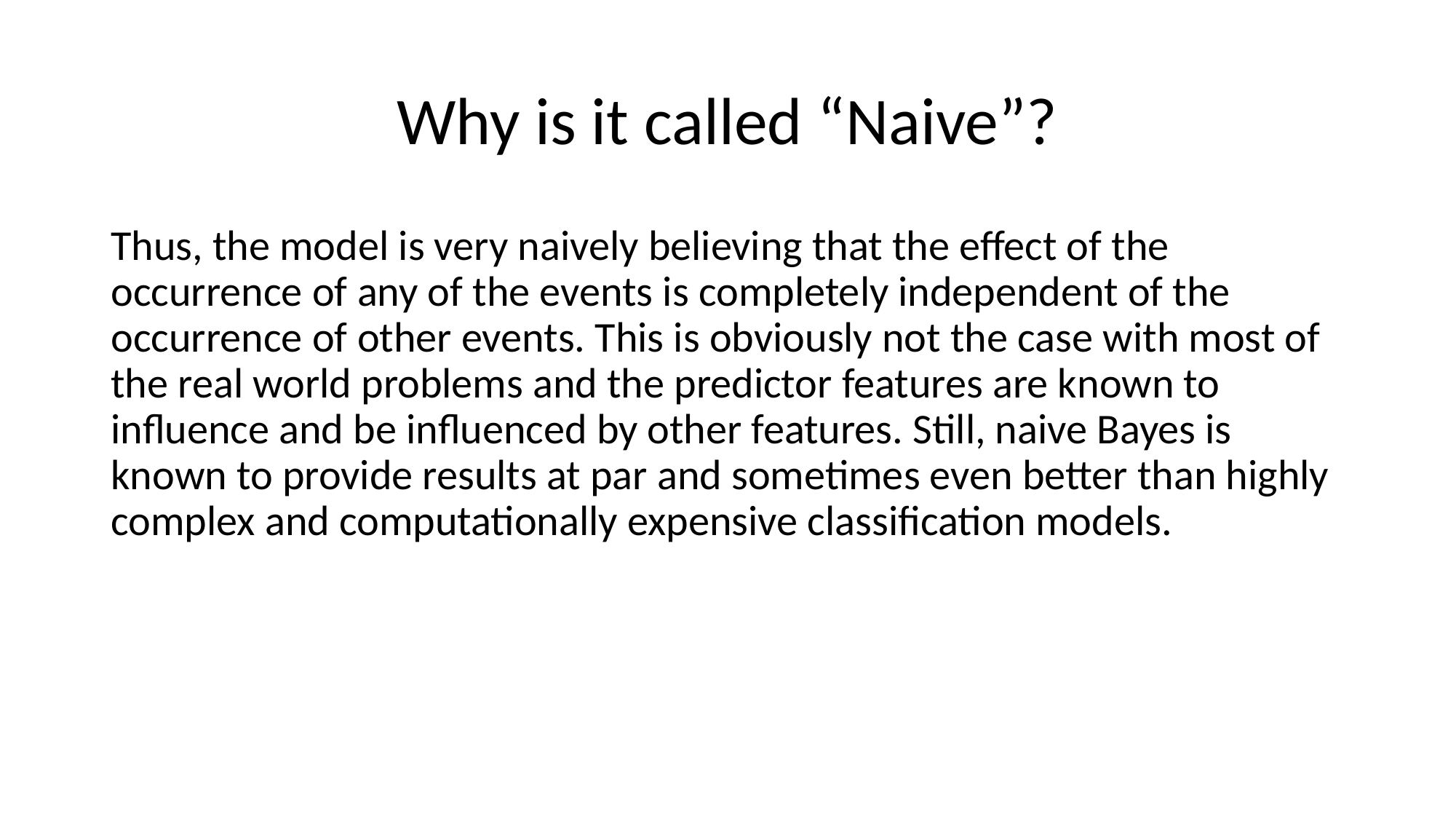

# Why is it called “Naive”?
Thus, the model is very naively believing that the effect of the occurrence of any of the events is completely independent of the occurrence of other events. This is obviously not the case with most of the real world problems and the predictor features are known to influence and be influenced by other features. Still, naive Bayes is known to provide results at par and sometimes even better than highly complex and computationally expensive classification models.